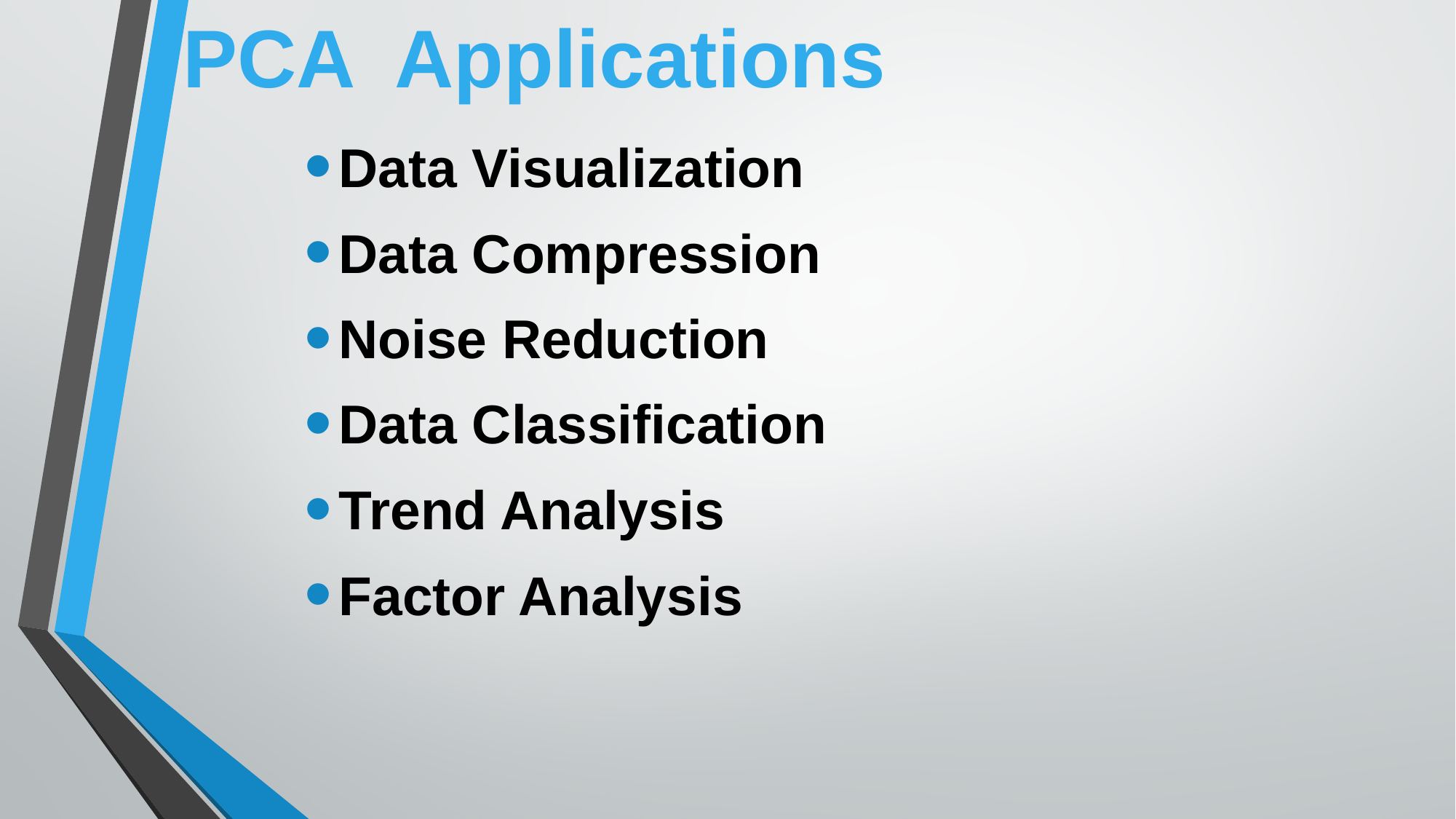

# PCA  Applications
Data Visualization
Data Compression
Noise Reduction
Data Classification
Trend Analysis
Factor Analysis